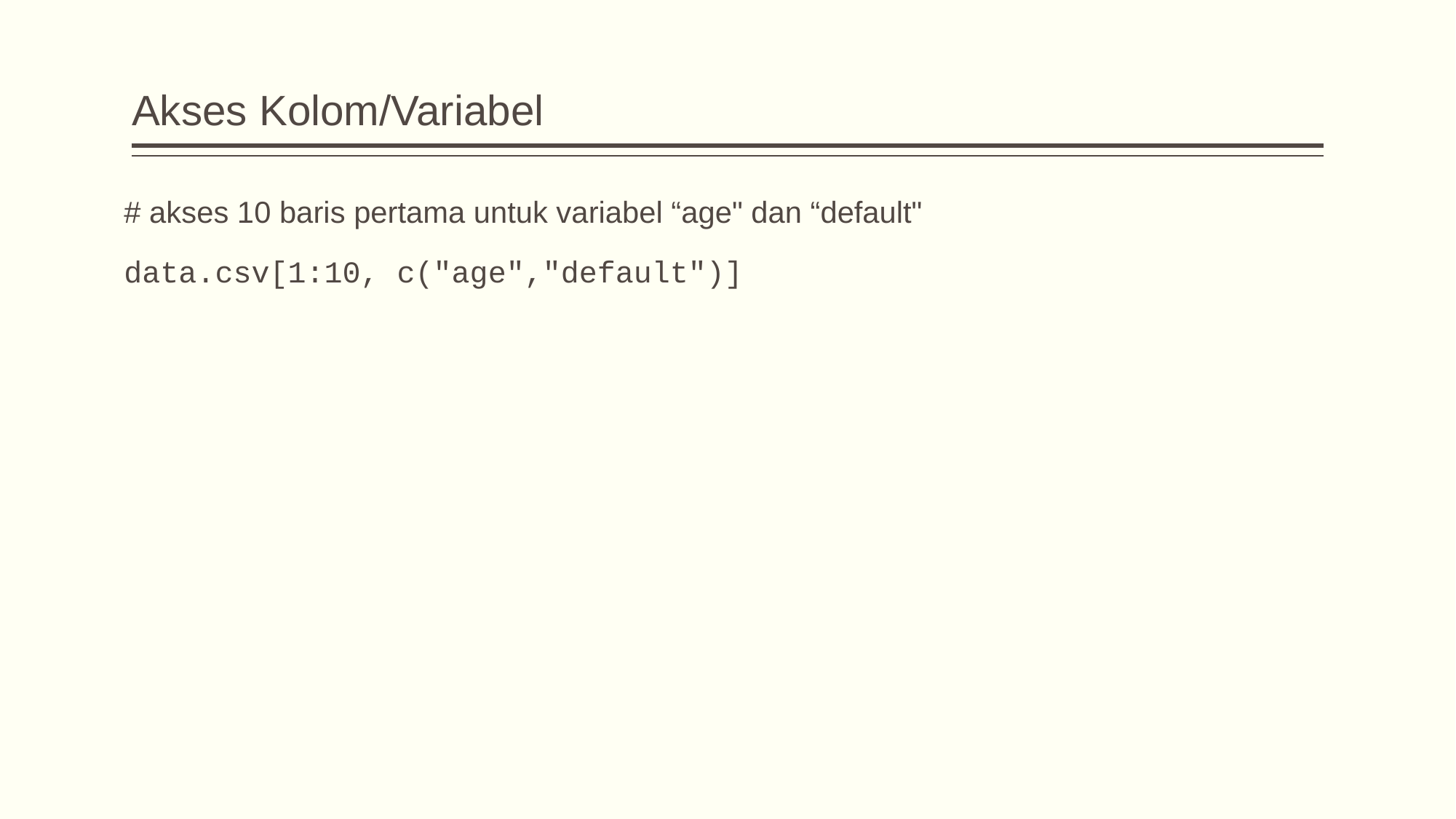

# Akses Kolom/Variabel
# akses 10 baris pertama untuk variabel “age" dan “default"
data.csv[1:10, c("age","default")]